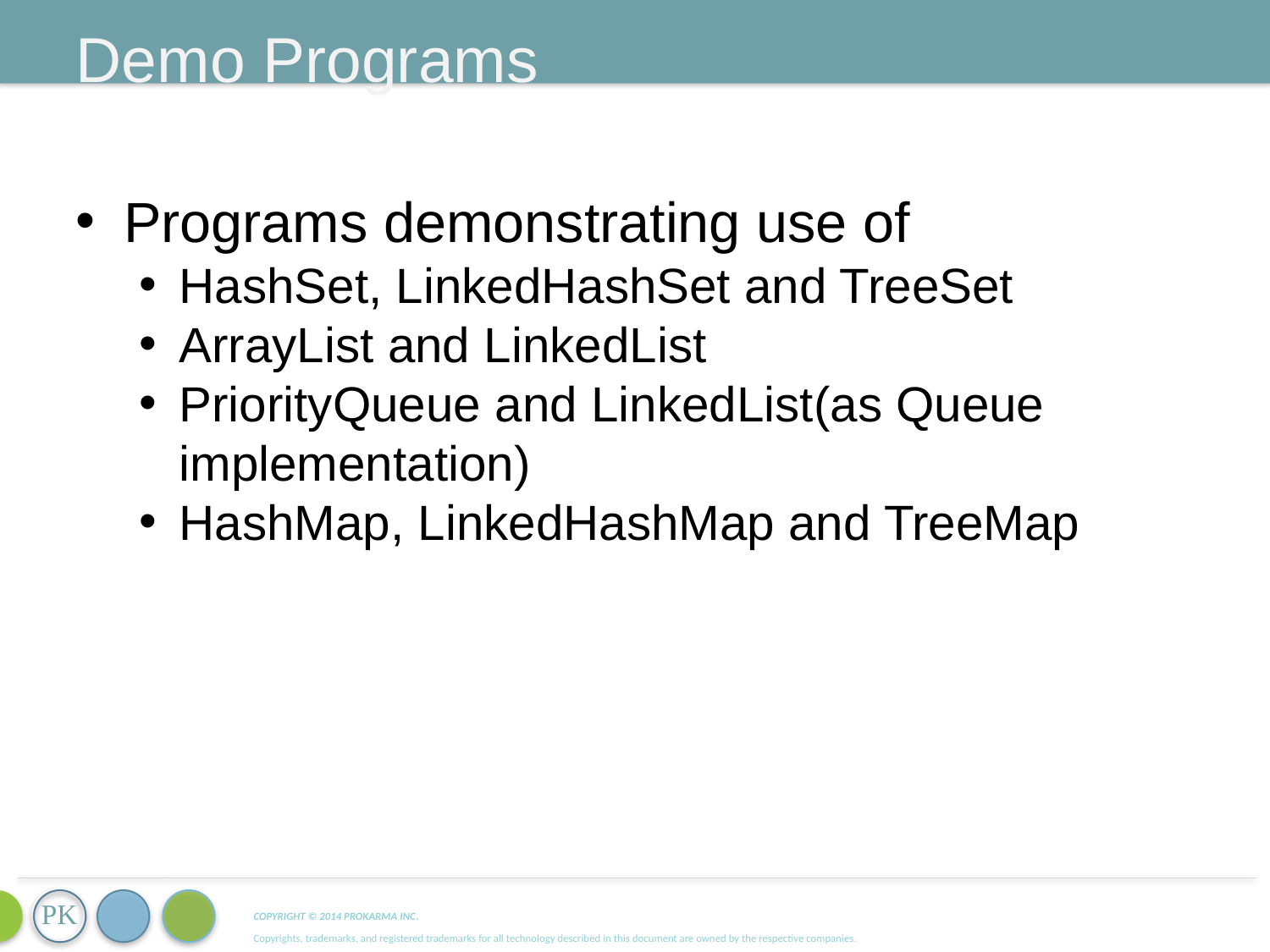

Demo Programs

Programs demonstrating use of
HashSet, LinkedHashSet and TreeSet
ArrayList and LinkedList
PriorityQueue and LinkedList(as Queue implementation)
HashMap, LinkedHashMap and TreeMap